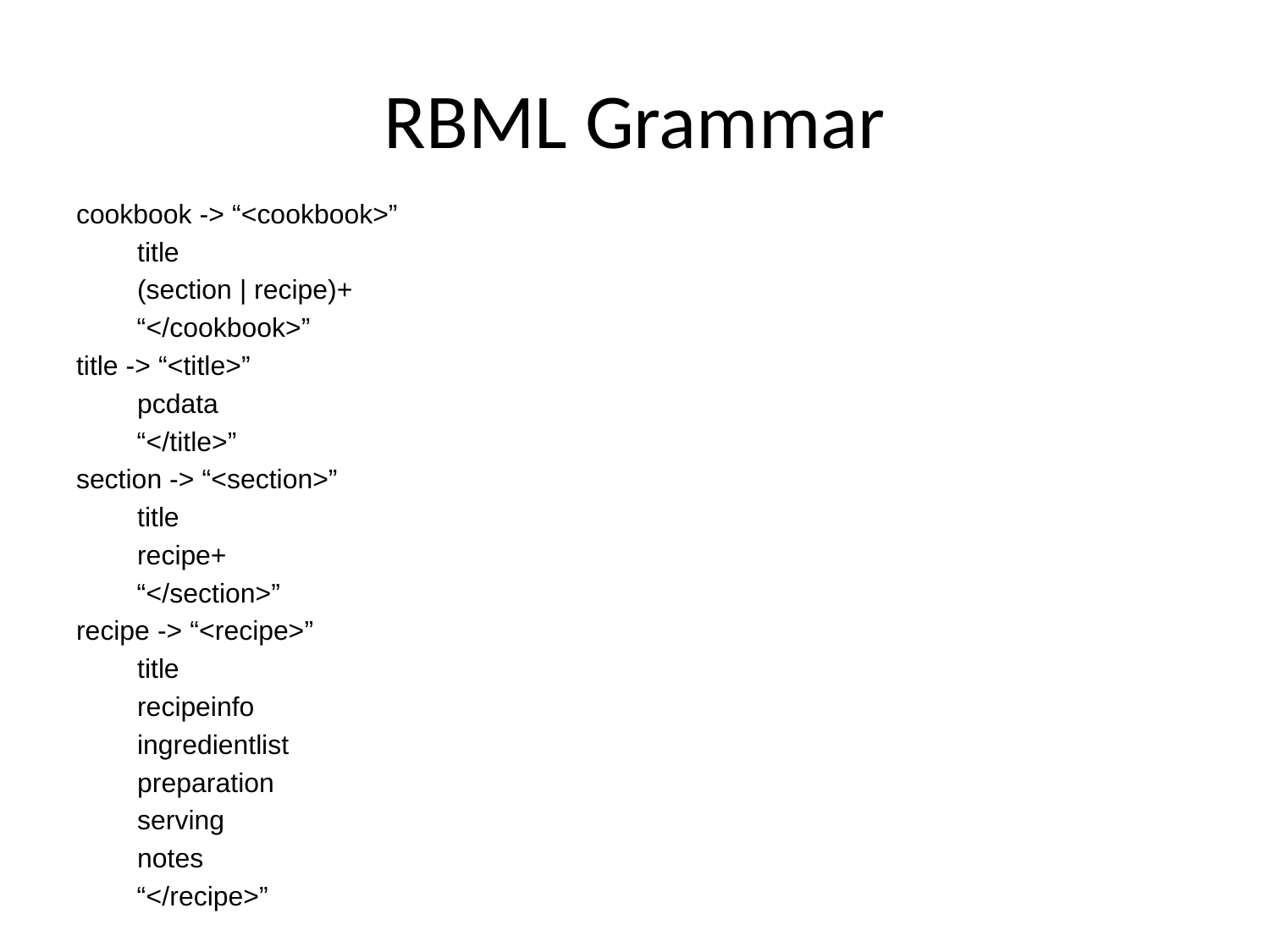

# RBML Grammar
cookbook -> “<cookbook>”
        title
        (section | recipe)+
        “</cookbook>”
title -> “<title>”
        pcdata
        “</title>”
section -> “<section>”
        title
        recipe+
        “</section>”
recipe -> “<recipe>”
        title
        recipeinfo
        ingredientlist
        preparation
        serving
        notes
        “</recipe>”